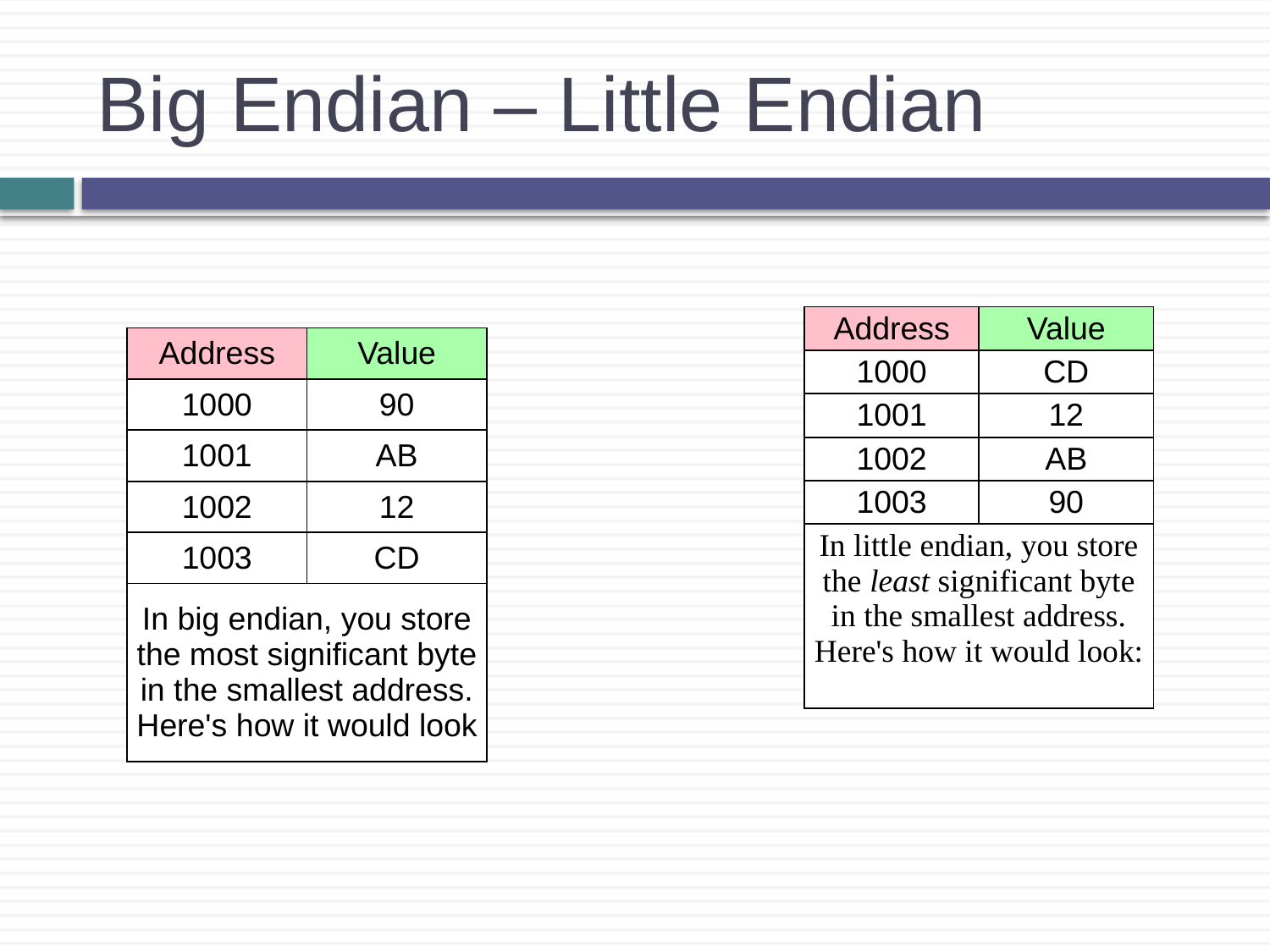

# Big Endian – Little Endian
| Address | Value |
| --- | --- |
| 1000 | CD |
| 1001 | 12 |
| 1002 | AB |
| 1003 | 90 |
| In little endian, you store the least significant byte in the smallest address. Here's how it would look: |  |
| Address | Value |
| --- | --- |
| 1000 | 90 |
| 1001 | AB |
| 1002 | 12 |
| 1003 | CD |
| In big endian, you store the most significant byte in the smallest address. Here's how it would look |  |